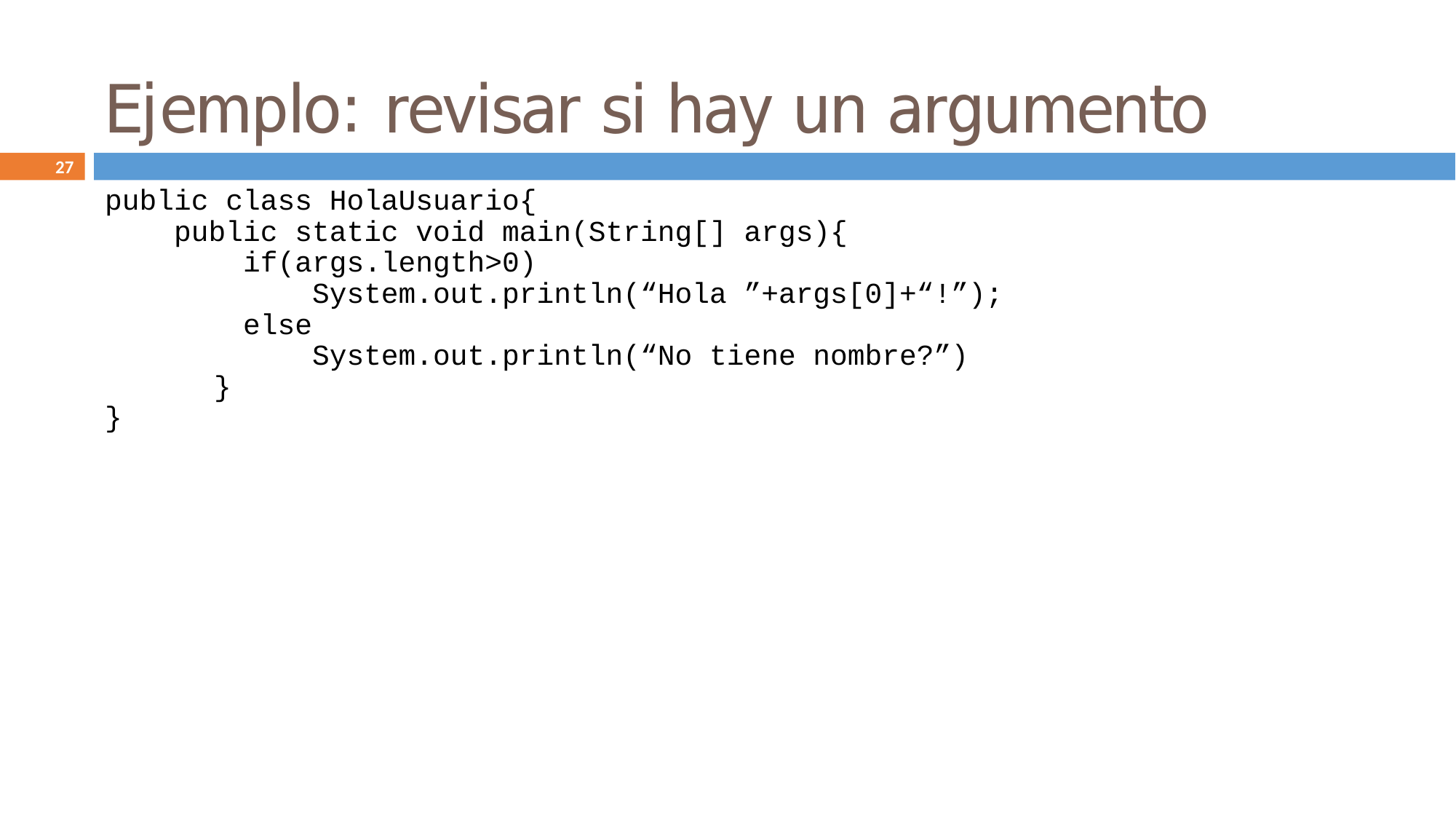

# Ejemplo: revisar si hay un argumento
27
public class HolaUsuario{
    public static void main(String[] args){
        if(args.length>0)
            System.out.println(“Hola ”+args[0]+“!”);
        else
            System.out.println(“No tiene nombre?”)
	}
}